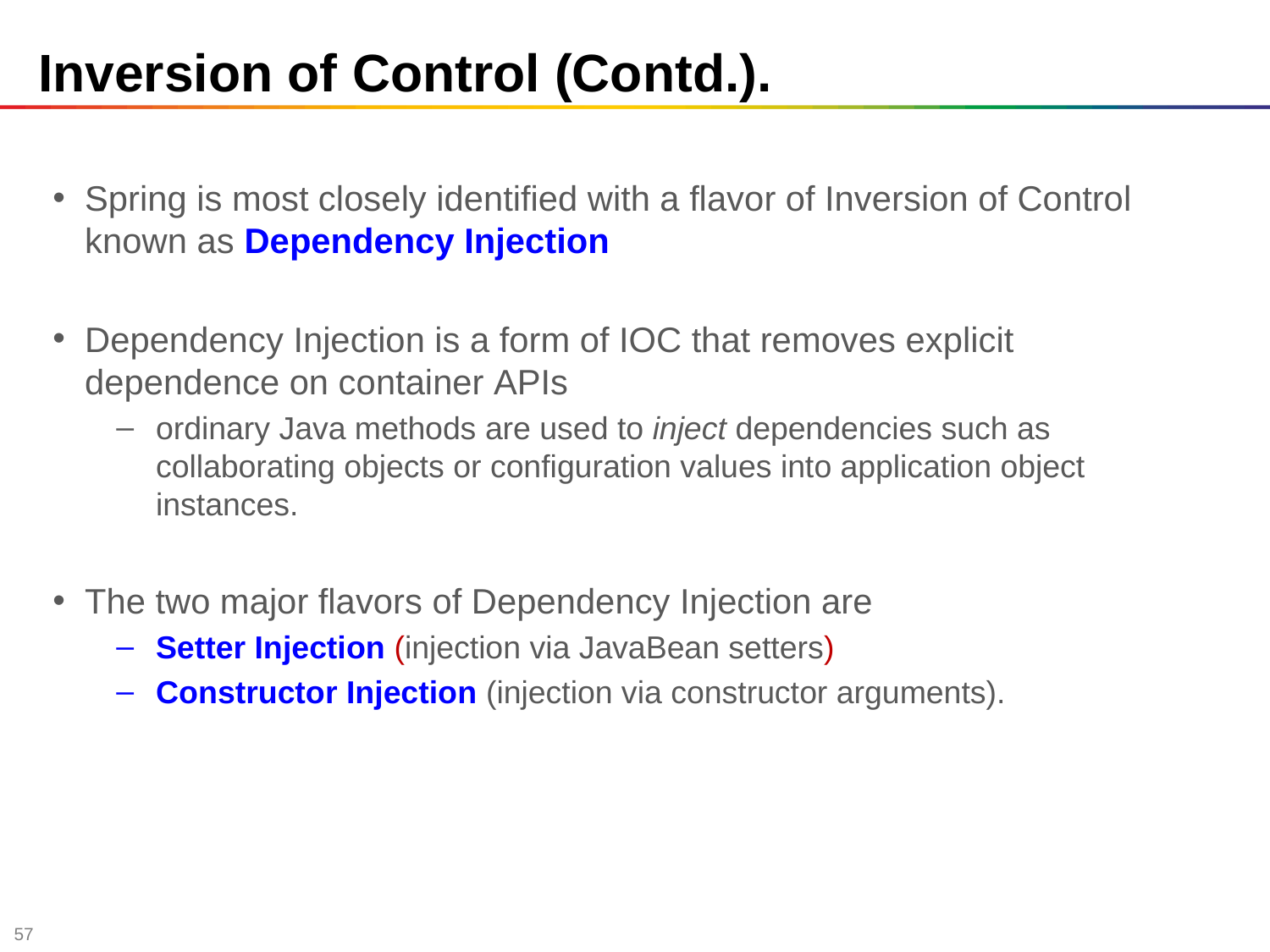

# Inversion of Control (Contd.).
Spring is most closely identified with a flavor of Inversion of Control known as Dependency Injection

Dependency Injection is a form of IOC that removes explicit dependence on container APIs
ordinary Java methods are used to inject dependencies such as collaborating objects or configuration values into application object instances.

The two major flavors of Dependency Injection are
Setter Injection (injection via JavaBean setters)
Constructor Injection (injection via constructor arguments).